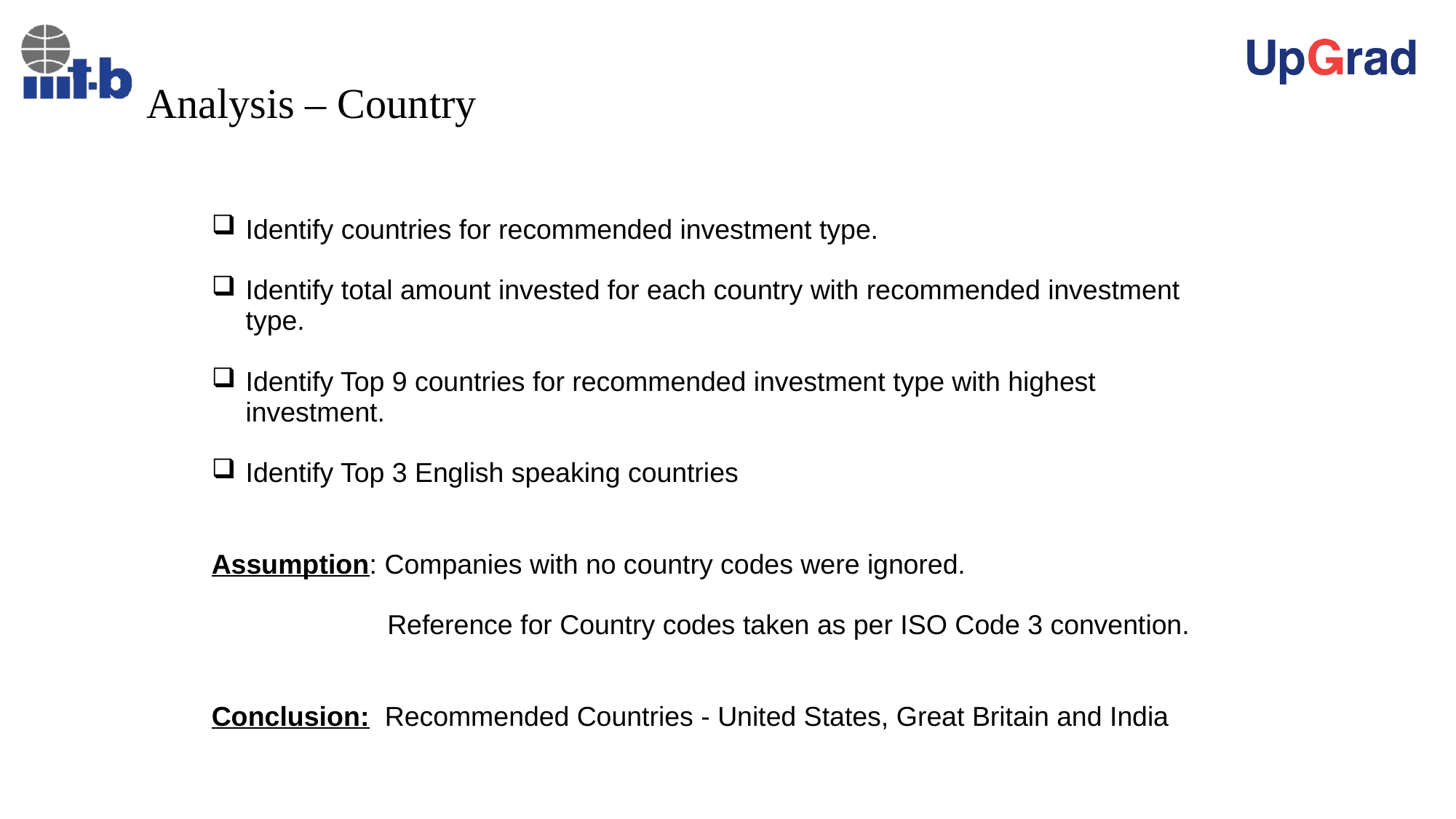

# Analysis – Country
Identify countries for recommended investment type.

Identify total amount invested for each country with recommended investment type.

Identify Top 9 countries for recommended investment type with highest investment.

Identify Top 3 English speaking countries

Assumption: Companies with no country codes were ignored.

                       Reference for Country codes taken as per ISO Code 3 convention.

Conclusion:  Recommended Countries - United States, Great Britain and India